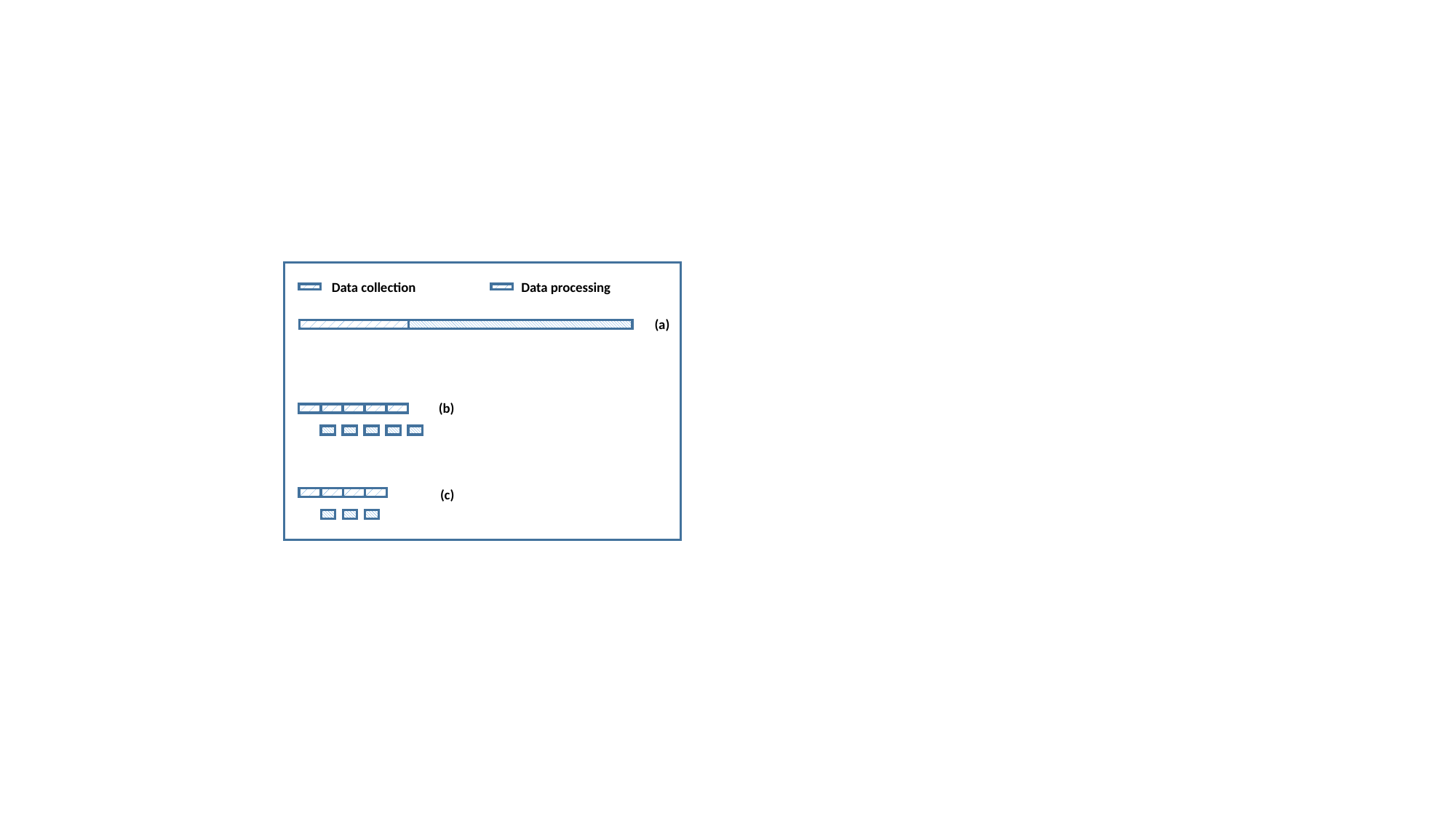

Data collection
Data processing

(a)

(b)

(c)